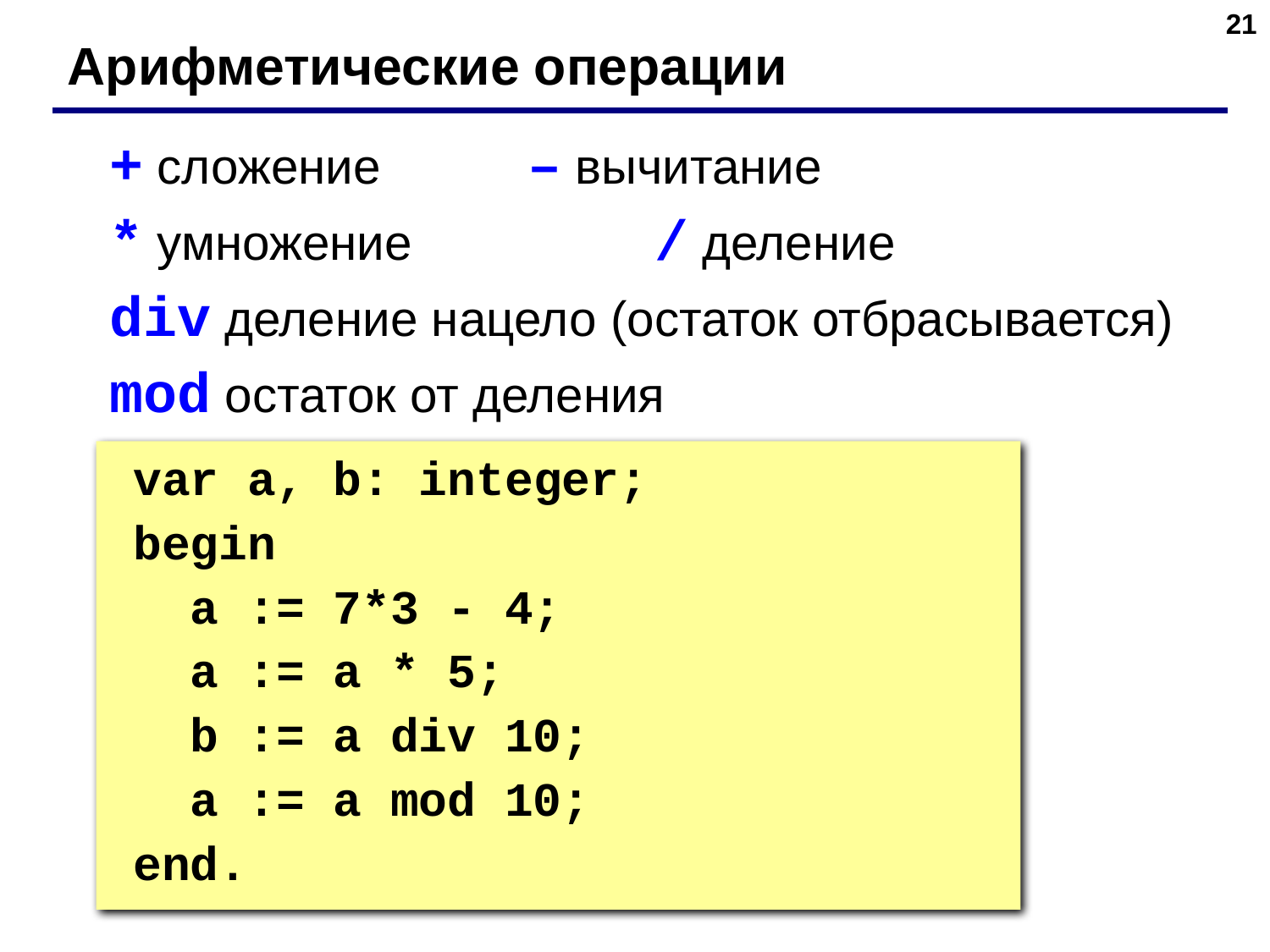

21
Арифметические операции
+ сложение		– вычитание
* умножение		/ деление
div деление нацело (остаток отбрасывается)
mod остаток от деления

var a, b: integer;
begin
  a := 7*3 - 4;  { 17 }
  a := a * 5;    { 85 }
  b := a div 10; { 8 }
  a := a mod 10; { 5 }
end.